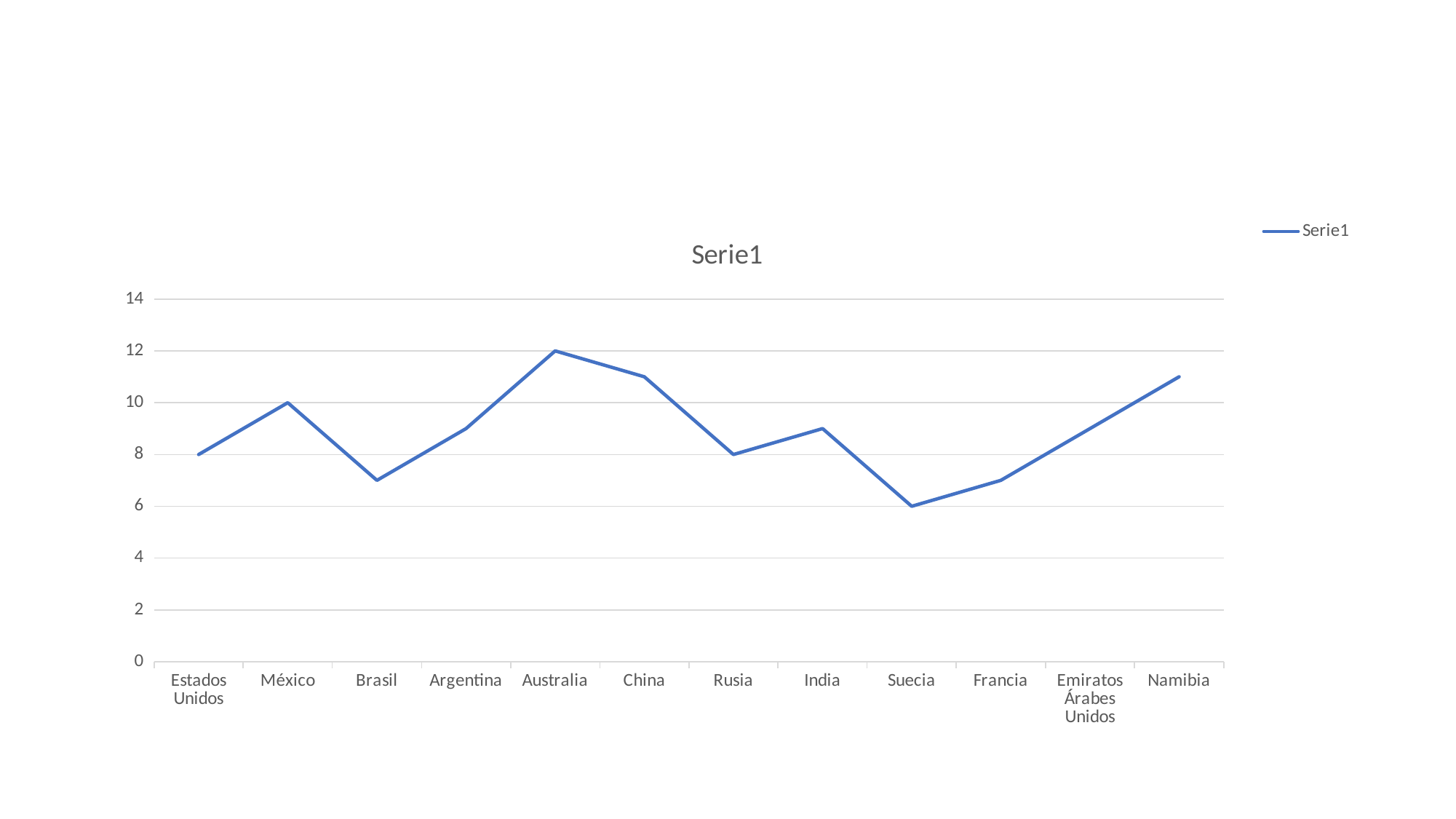

#

### Chart:

| Category | Serie1 |
|---|---|
| Estados Unidos | 8.0 |
| México | 10.0 |
| Brasil | 7.0 |
| Argentina | 9.0 |
| Australia | 12.0 |
| China | 11.0 |
| Rusia | 8.0 |
| India | 9.0 |
| Suecia | 6.0 |
| Francia | 7.0 |
| Emiratos Árabes Unidos | 9.0 |
| Namibia | 11.0 |